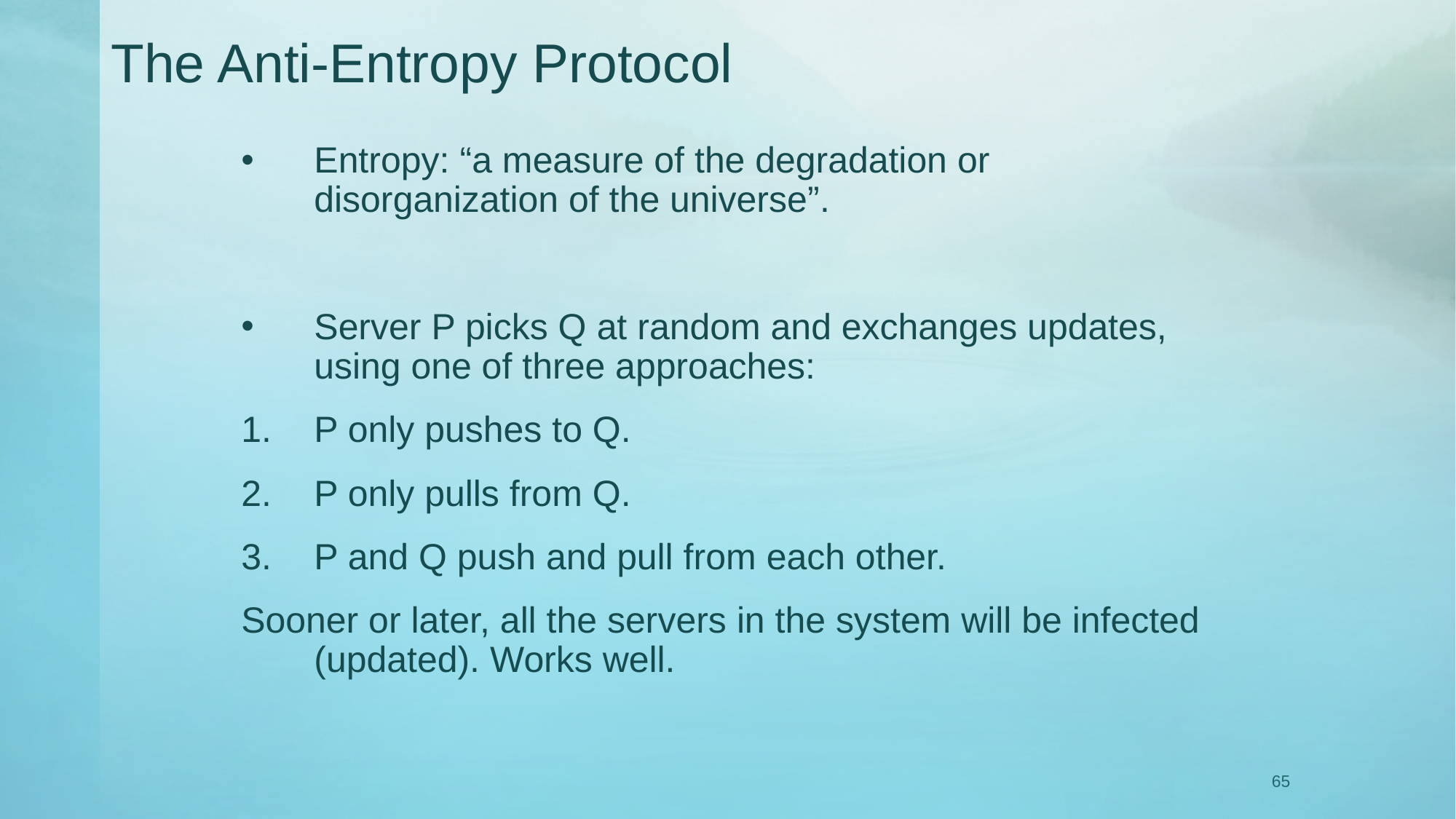

# The Anti-Entropy Protocol
Entropy: “a measure of the degradation or disorganization of the universe”.

Server P picks Q at random and exchanges updates, using one of three approaches:
P only pushes to Q.
P only pulls from Q.
P and Q push and pull from each other.
Sooner or later, all the servers in the system will be infected (updated). Works well.
65